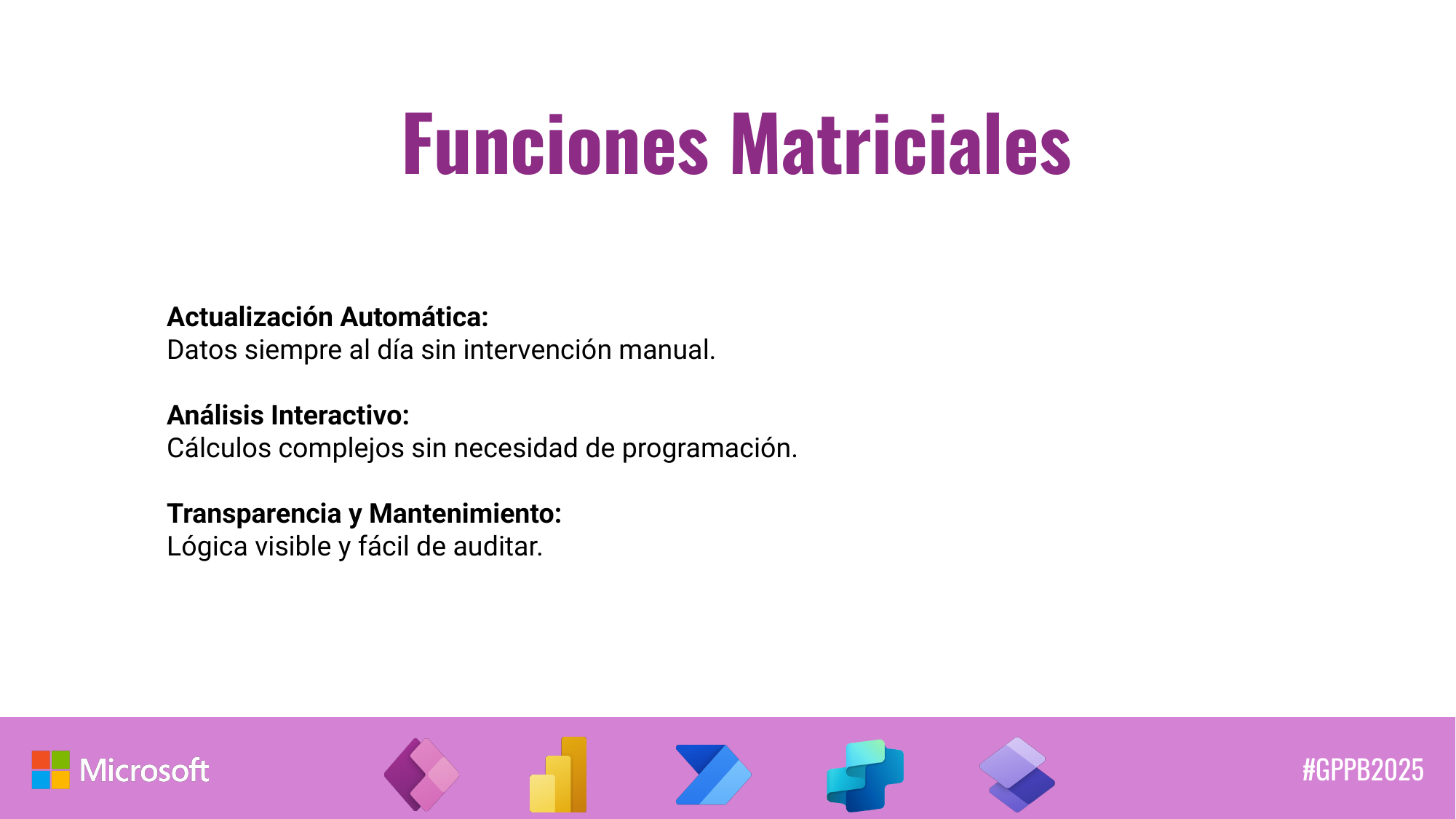

# Funciones Matriciales
Actualización Automática:
Datos siempre al día sin intervención manual.

Análisis Interactivo:
Cálculos complejos sin necesidad de programación.

Transparencia y Mantenimiento:
Lógica visible y fácil de auditar.